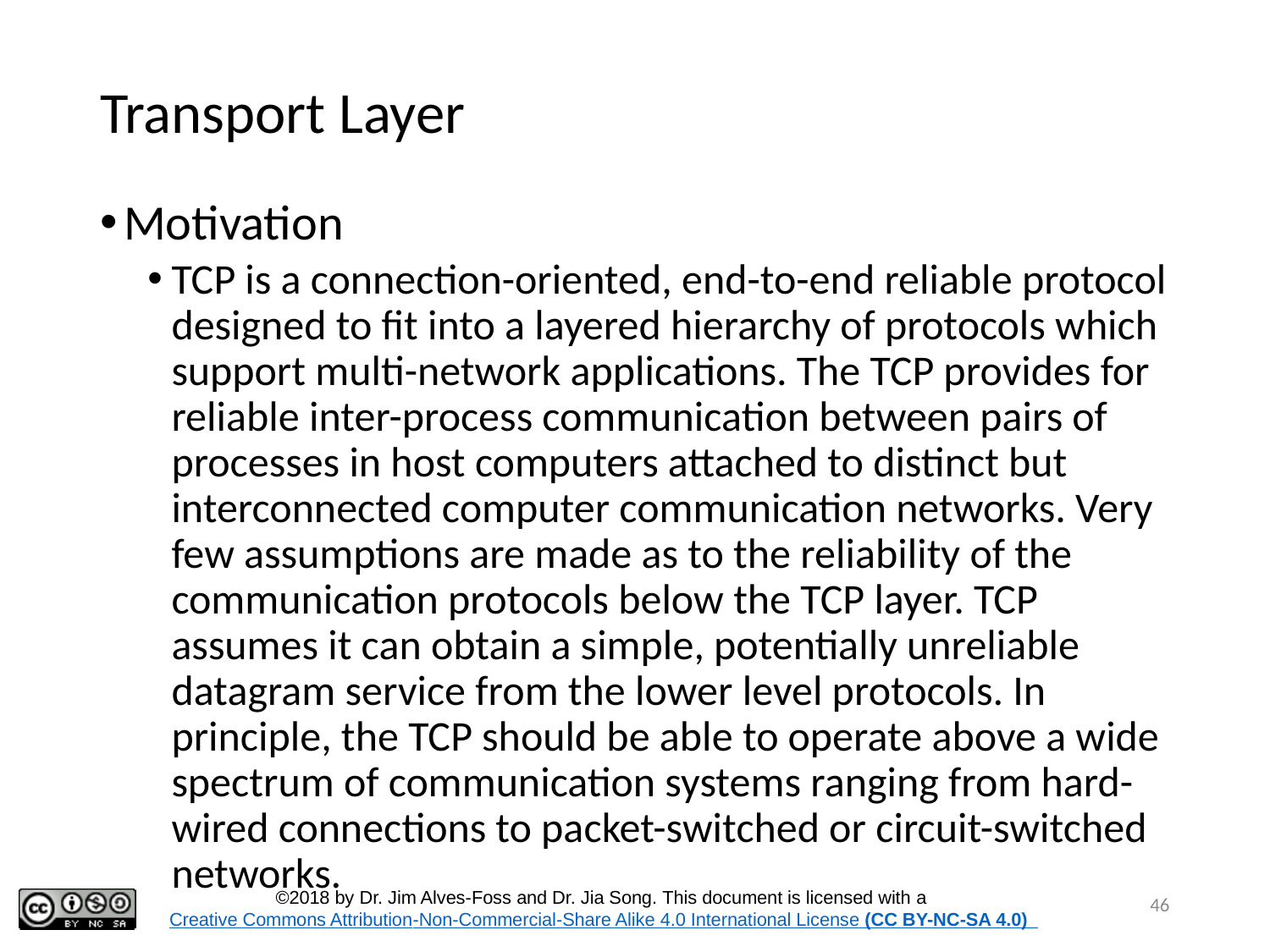

46
# Transport Layer
Motivation
TCP is a connection-oriented, end-to-end reliable protocol designed to fit into a layered hierarchy of protocols which support multi-network applications. The TCP provides for reliable inter-process communication between pairs of processes in host computers attached to distinct but interconnected computer communication networks. Very few assumptions are made as to the reliability of the communication protocols below the TCP layer. TCP assumes it can obtain a simple, potentially unreliable datagram service from the lower level protocols. In principle, the TCP should be able to operate above a wide spectrum of communication systems ranging from hard-wired connections to packet-switched or circuit-switched networks.